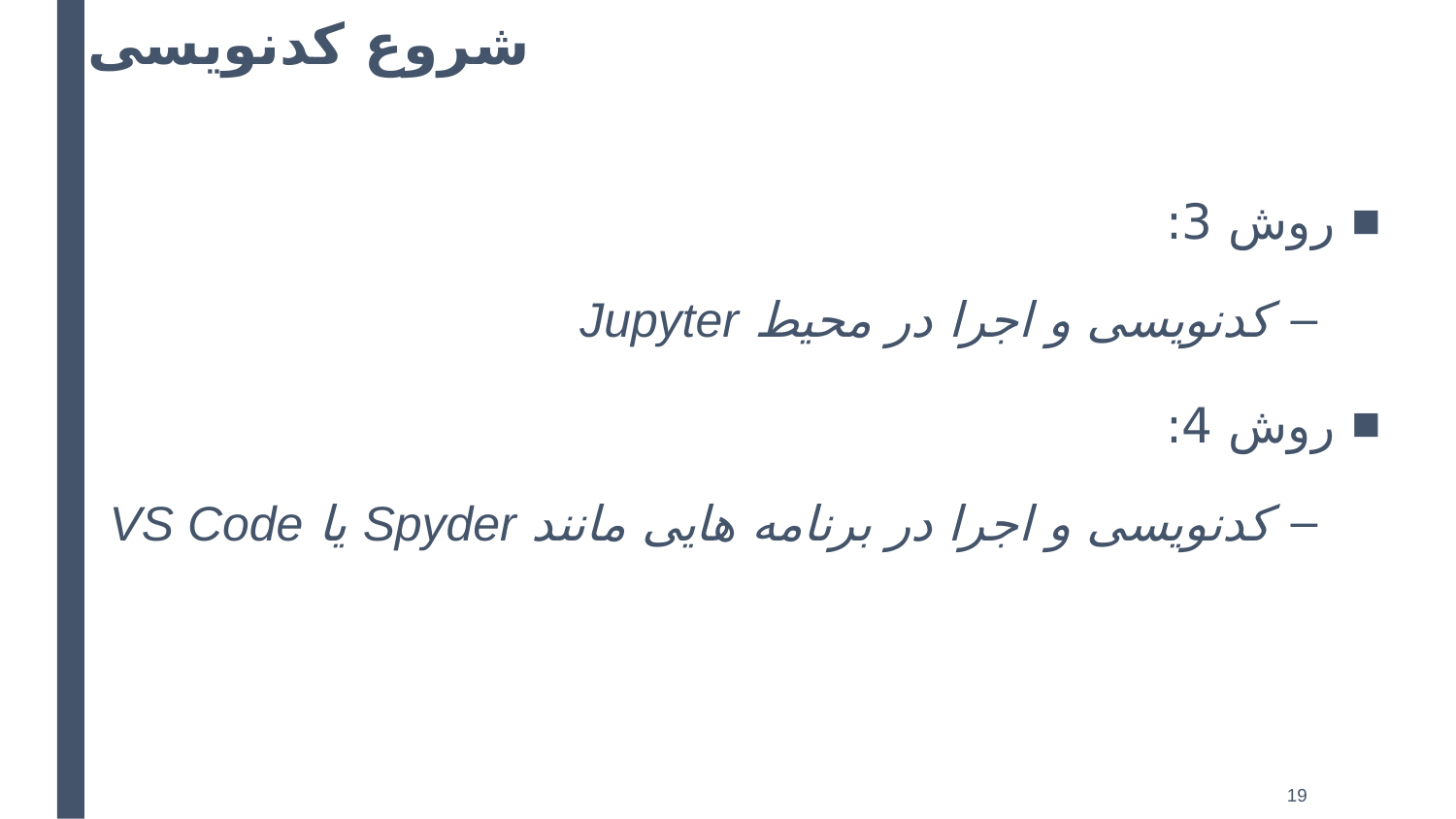

# شروع کدنویسی
روش 3:
کدنویسی و اجرا در محیط Jupyter
روش 4:
کدنویسی و اجرا در برنامه هایی مانند Spyder یا VS Code
19